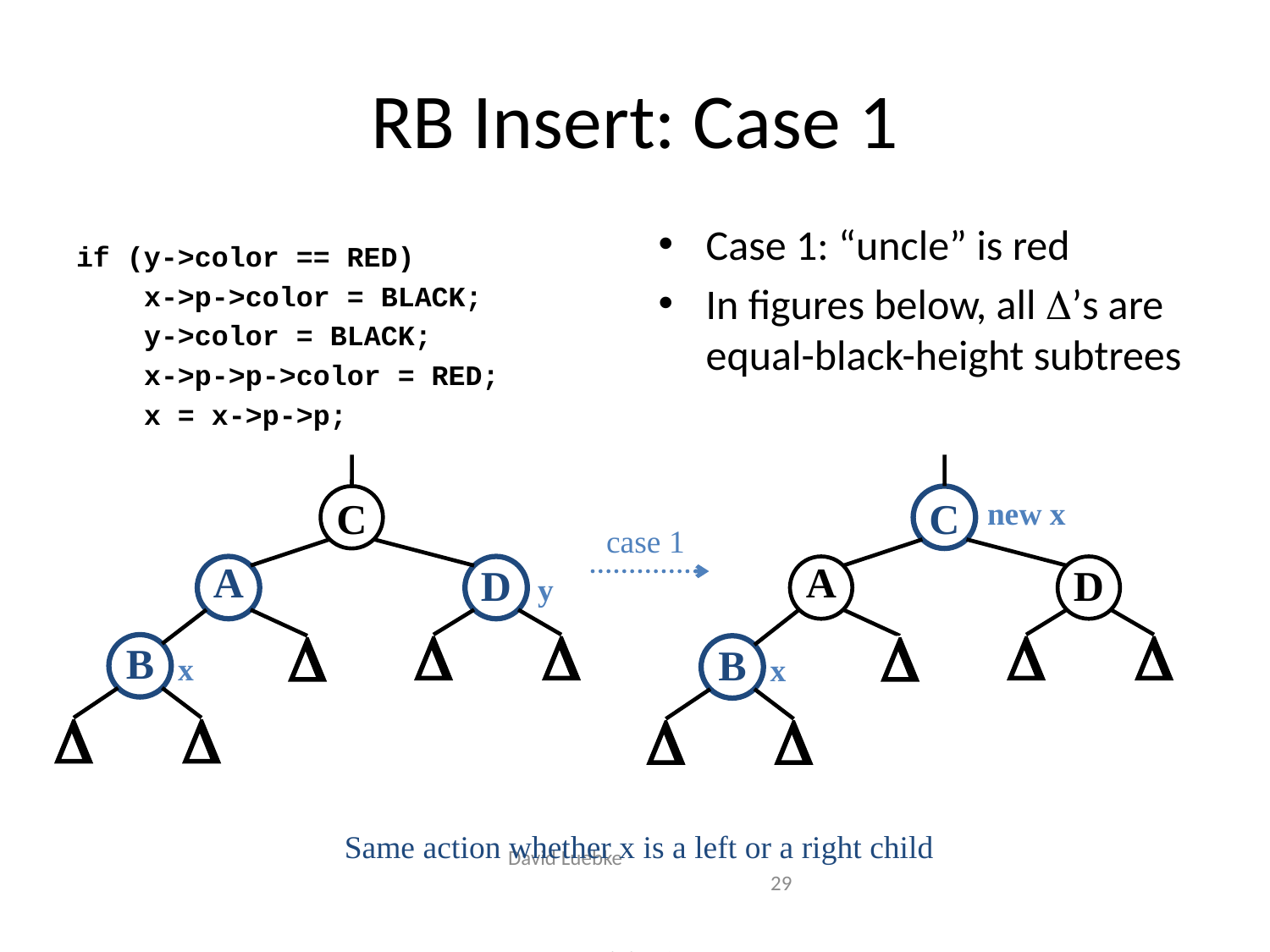

# RB Insert: Case 1
Case 1: “uncle” is red
In figures below, all Δ’s are equal-black-height subtrees
if (y->color == RED)
    x->p->color = BLACK;
    y->color = BLACK;
    x->p->p->color = RED;
    x = x->p->p;

new x
C
C
case 1
A
D
A
D
y

B
x
Δ
Δ
Δ
Δ
Δ
Δ
Δ
B
x
Δ
Δ
Δ
Same action whether x is a left or a right child
David Luebke				         29 				            2/9/2018